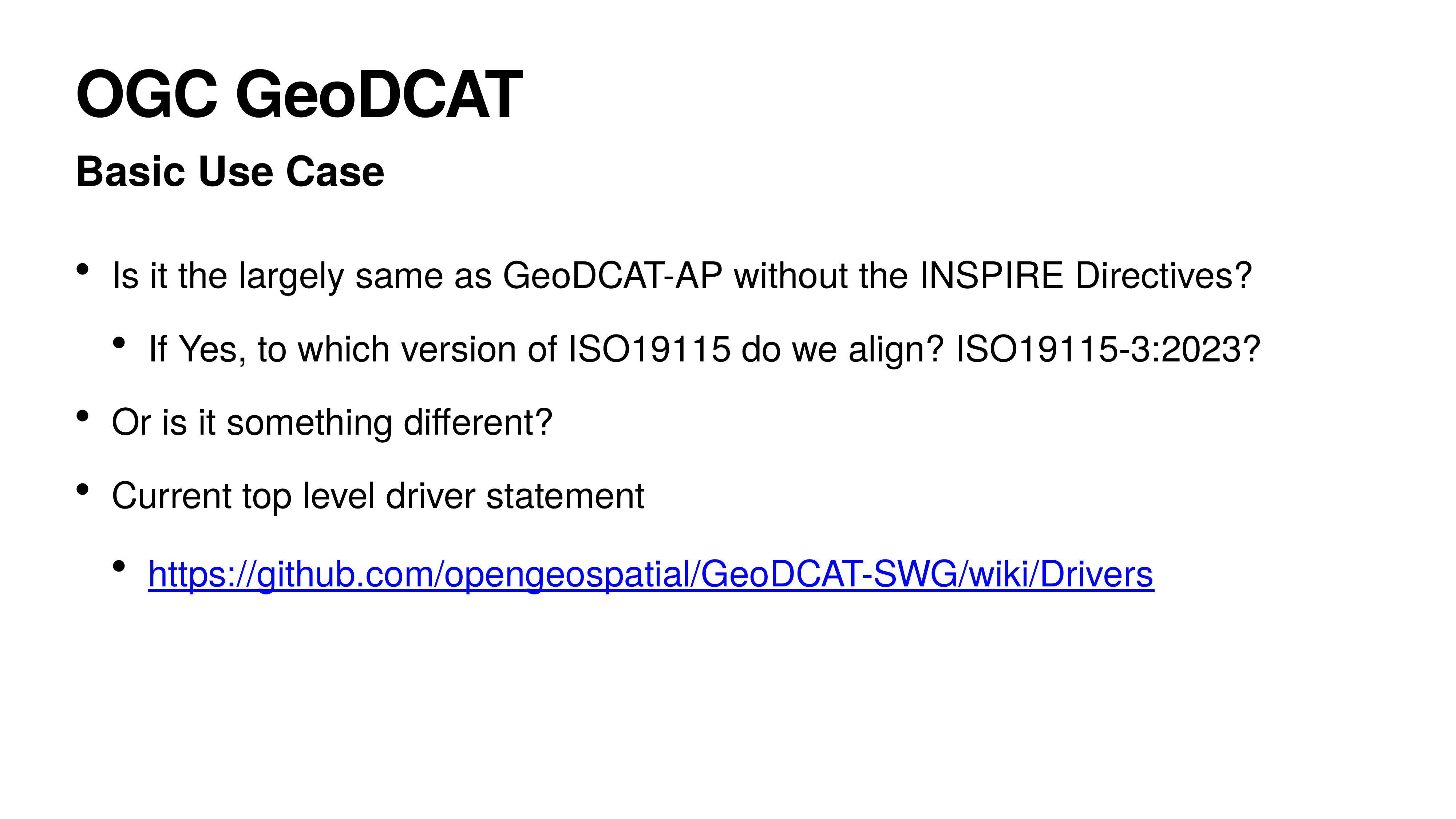

# OGC GeoDCAT
Basic Use Case
Is it the largely same as GeoDCAT-AP without the INSPIRE Directives?
If Yes, to which version of ISO19115 do we align? ISO19115-3:2023?
Or is it something different?
Current top level driver statement
https://github.com/opengeospatial/GeoDCAT-SWG/wiki/Drivers